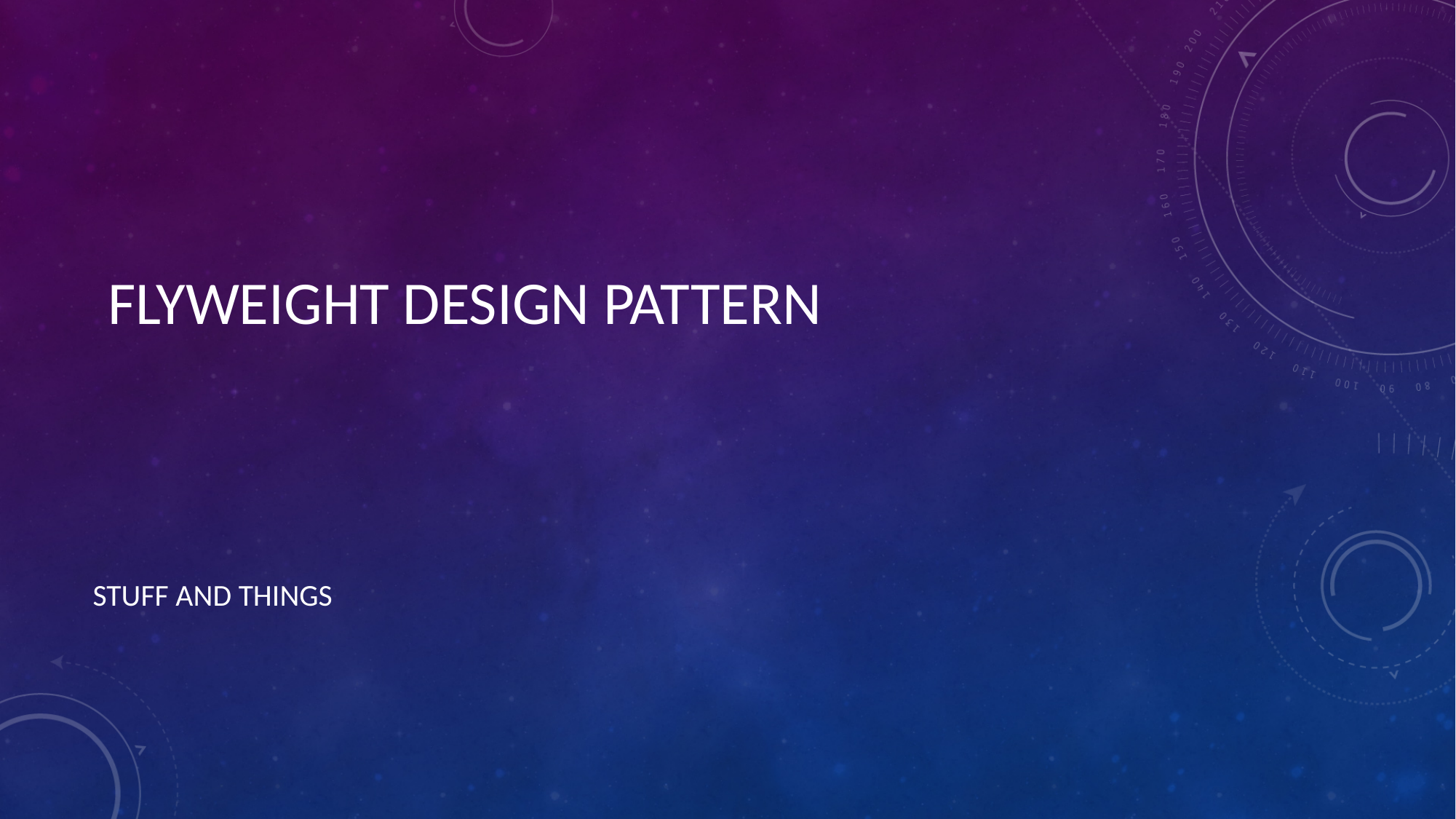

# Flyweight Design Pattern
Stuff And Things